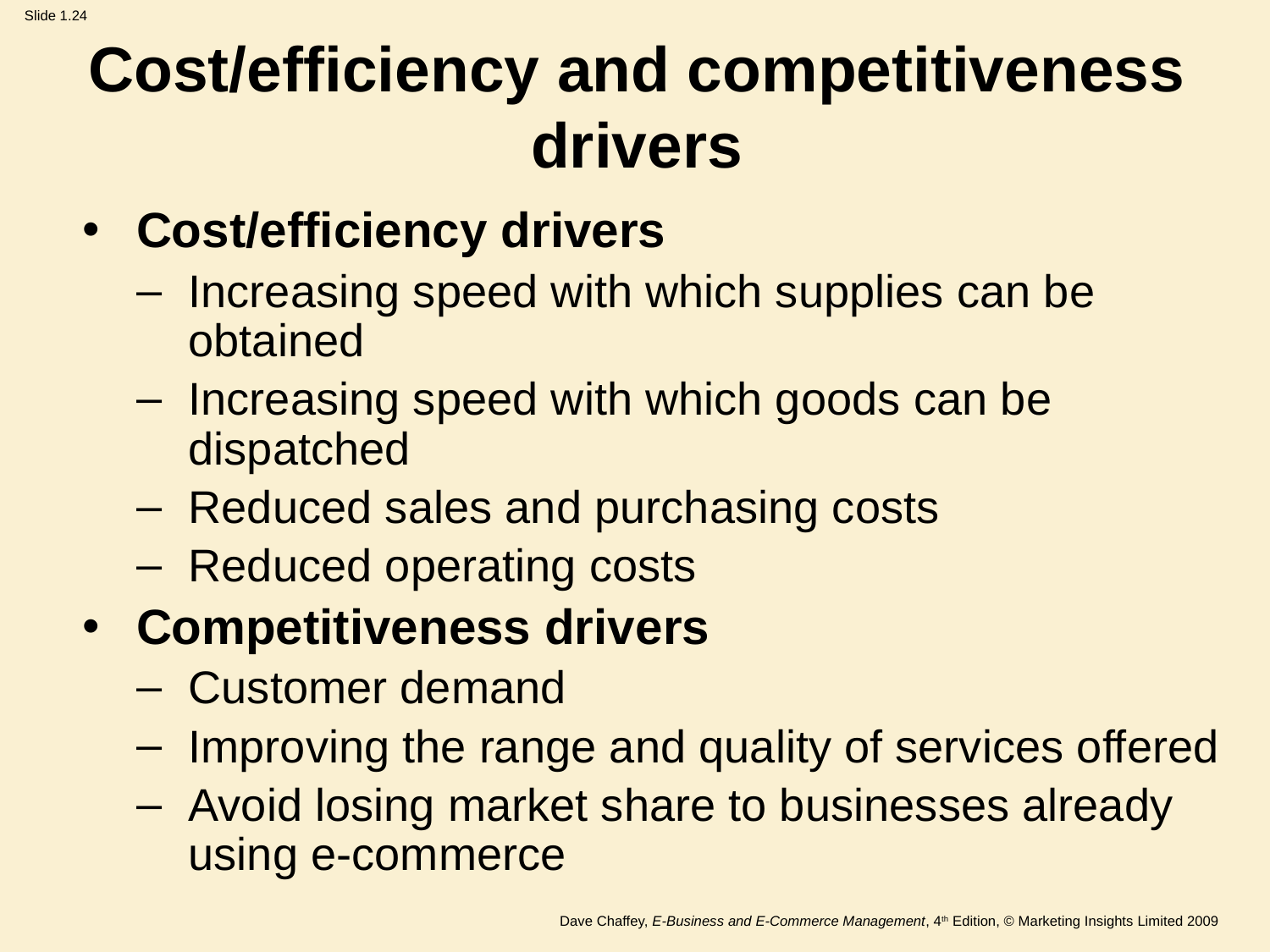

Cost/efficiency and competitiveness drivers
Cost/efficiency drivers
Increasing speed with which supplies can be obtained
Increasing speed with which goods can be dispatched
Reduced sales and purchasing costs
Reduced operating costs
Competitiveness drivers
Customer demand
Improving the range and quality of services offered
Avoid losing market share to businesses already using e-commerce